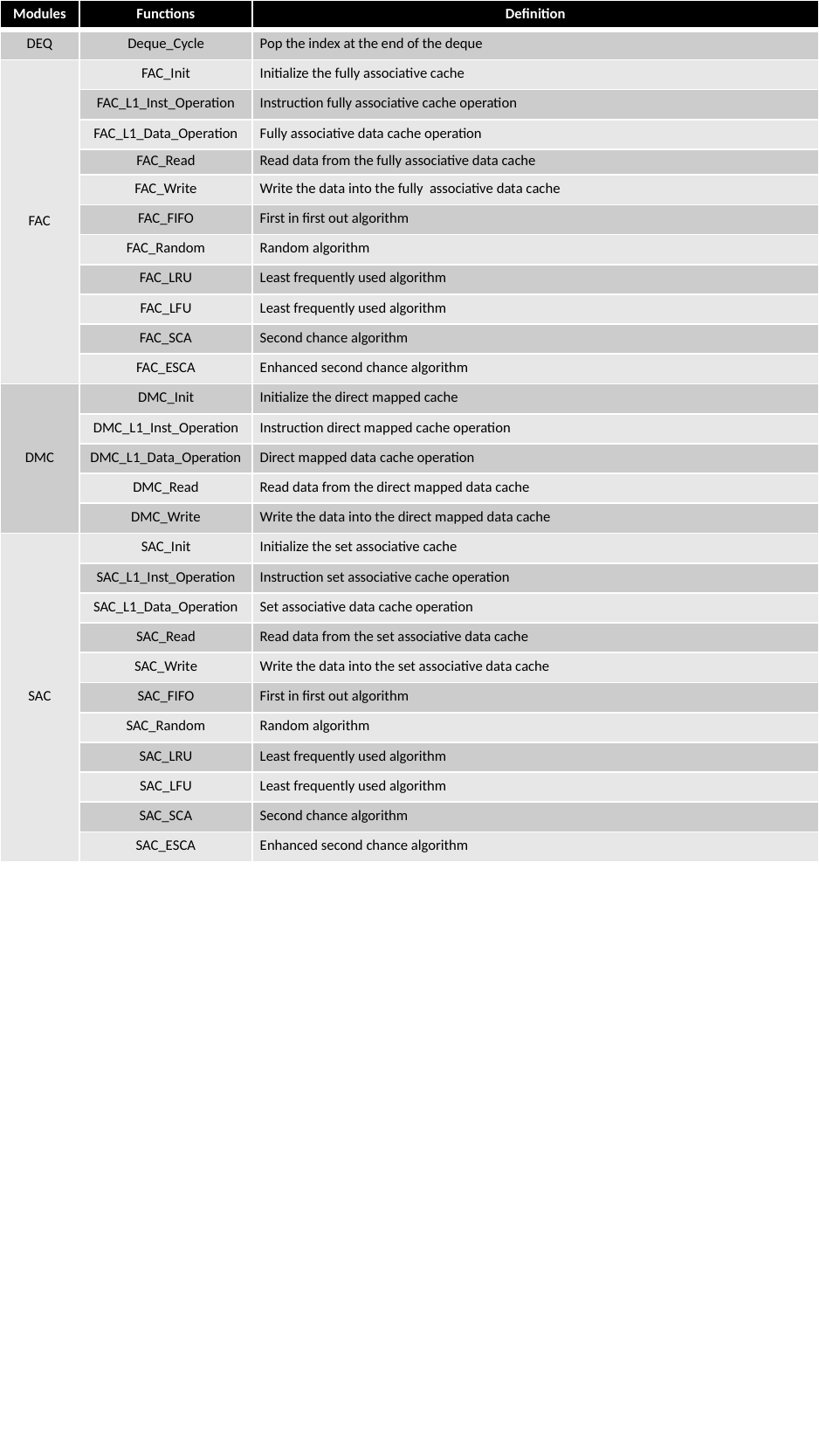

| Modules | Functions | Definition |
| --- | --- | --- |
| DEQ | Deque\_Cycle | Pop the index at the end of the deque |
| FAC | FAC\_Init | Initialize the fully associative cache |
| LHTENTRY | FAC\_L1\_Inst\_Operation | Instruction fully associative cache operation |
| FwdA | FAC\_L1\_Data\_Operation | Fully associative data cache operation |
| FwdB | FAC\_Read | Read data from the fully associative data cache |
| PCWrite | FAC\_Write | Write the data into the fully associative data cache |
|  | FAC\_FIFO | First in first out algorithm |
| IFIDWrite | FAC\_Random | Random algorithm |
| IDEXCtrlSrc | FAC\_LRU | Least frequently used algorithm |
|  | FAC\_LFU | Least frequently used algorithm |
|  | FAC\_SCA | Second chance algorithm |
|  | FAC\_ESCA | Enhanced second chance algorithm |
| DMC | DMC\_Init | Initialize the direct mapped cache |
| IDEX | DMC\_L1\_Inst\_Operation | Instruction direct mapped cache operation |
|  | DMC\_L1\_Data\_Operation | Direct mapped data cache operation |
|  | DMC\_Read | Read data from the direct mapped data cache |
|  | DMC\_Write | Write the data into the direct mapped data cache |
| SAC | SAC\_Init | Initialize the set associative cache |
| LHTENTRY | SAC\_L1\_Inst\_Operation | Instruction set associative cache operation |
| FwdA | SAC\_L1\_Data\_Operation | Set associative data cache operation |
| FwdB | SAC\_Read | Read data from the set associative data cache |
| PCWrite | SAC\_Write | Write the data into the set associative data cache |
|  | SAC\_FIFO | First in first out algorithm |
| IFIDWrite | SAC\_Random | Random algorithm |
| IDEXCtrlSrc | SAC\_LRU | Least frequently used algorithm |
|  | SAC\_LFU | Least frequently used algorithm |
|  | SAC\_SCA | Second chance algorithm |
|  | SAC\_ESCA | Enhanced second chance algorithm |